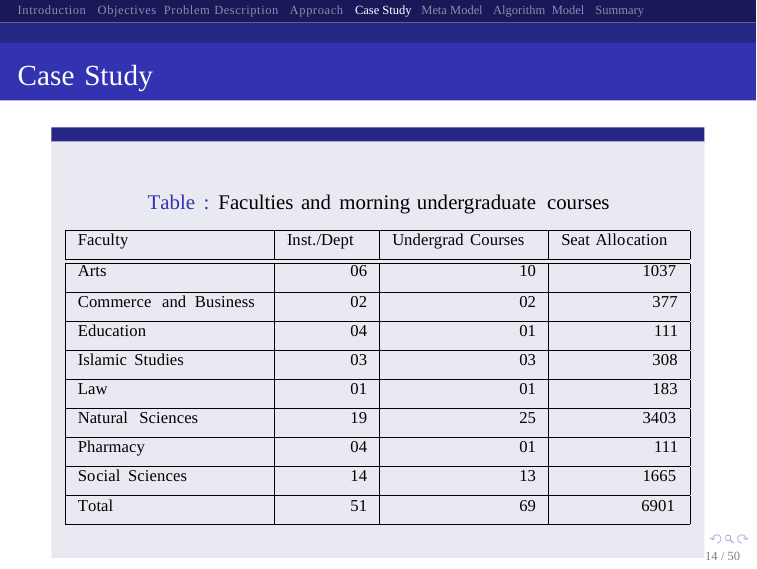

Introduction   Objectives  Problem Description   Approach   Case Study   Meta Model   Algorithm  Model   Summary

Case Study

Table : Faculties and morning undergraduate  courses

Faculty
Inst./Dept
Undergrad Courses
Seat Allocation

Arts
06
10
1037

Commerce  and  Business
02
02
377

Education
04
01
111

Islamic Studies
03
03
308

Law
01
01
183

Natural  Sciences
19
25
3403

Pharmacy
04
01
111

Social Sciences
14
13
1665

Total
51
69
6901

14 / 50